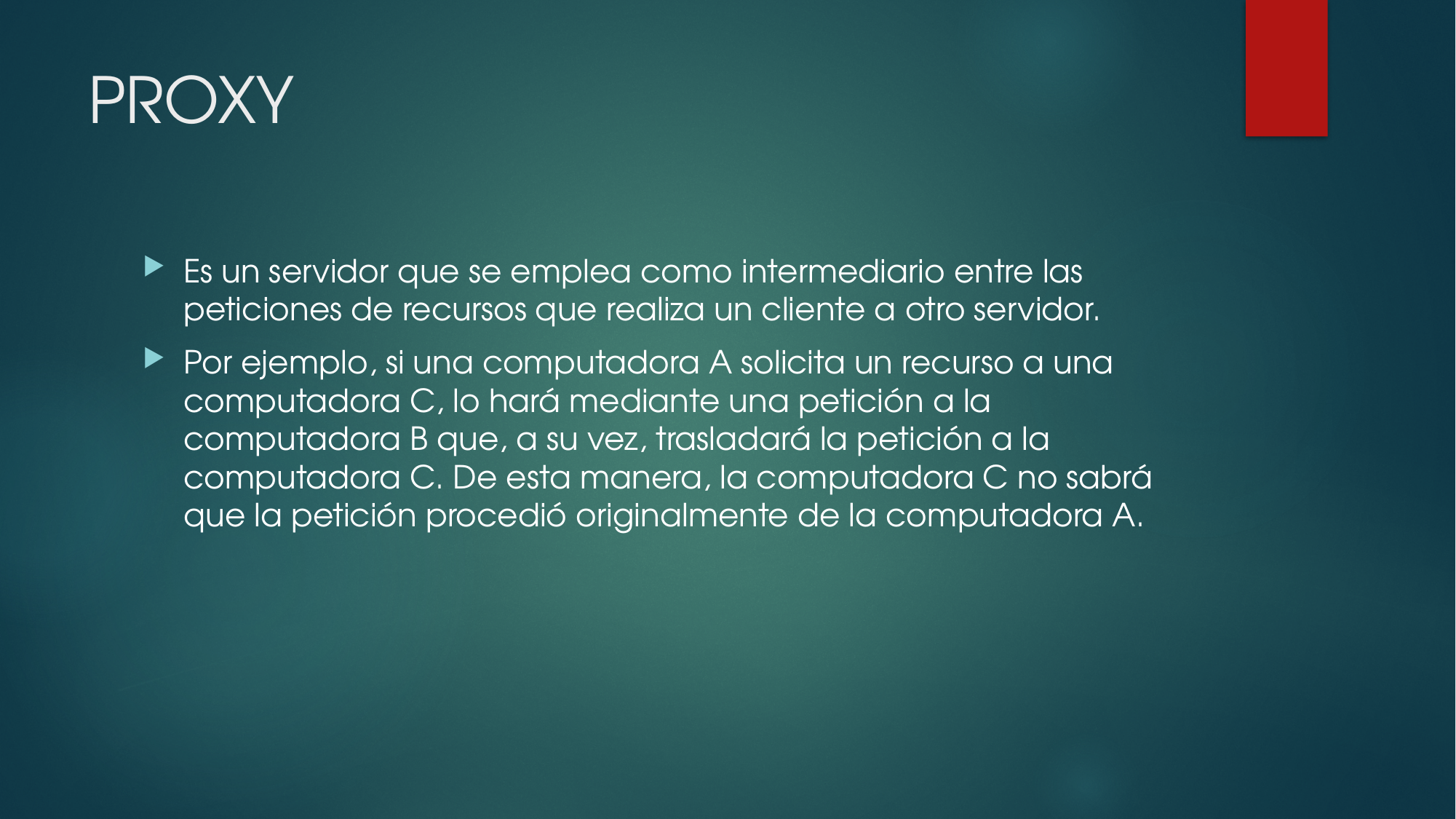

# PROXY
Es un servidor que se emplea como intermediario entre las peticiones de recursos que realiza un cliente a otro servidor.
Por ejemplo, si una computadora A solicita un recurso a una computadora C, lo hará mediante una petición a la computadora B que, a su vez, trasladará la petición a la computadora C. De esta manera, la computadora C no sabrá que la petición procedió originalmente de la computadora A.